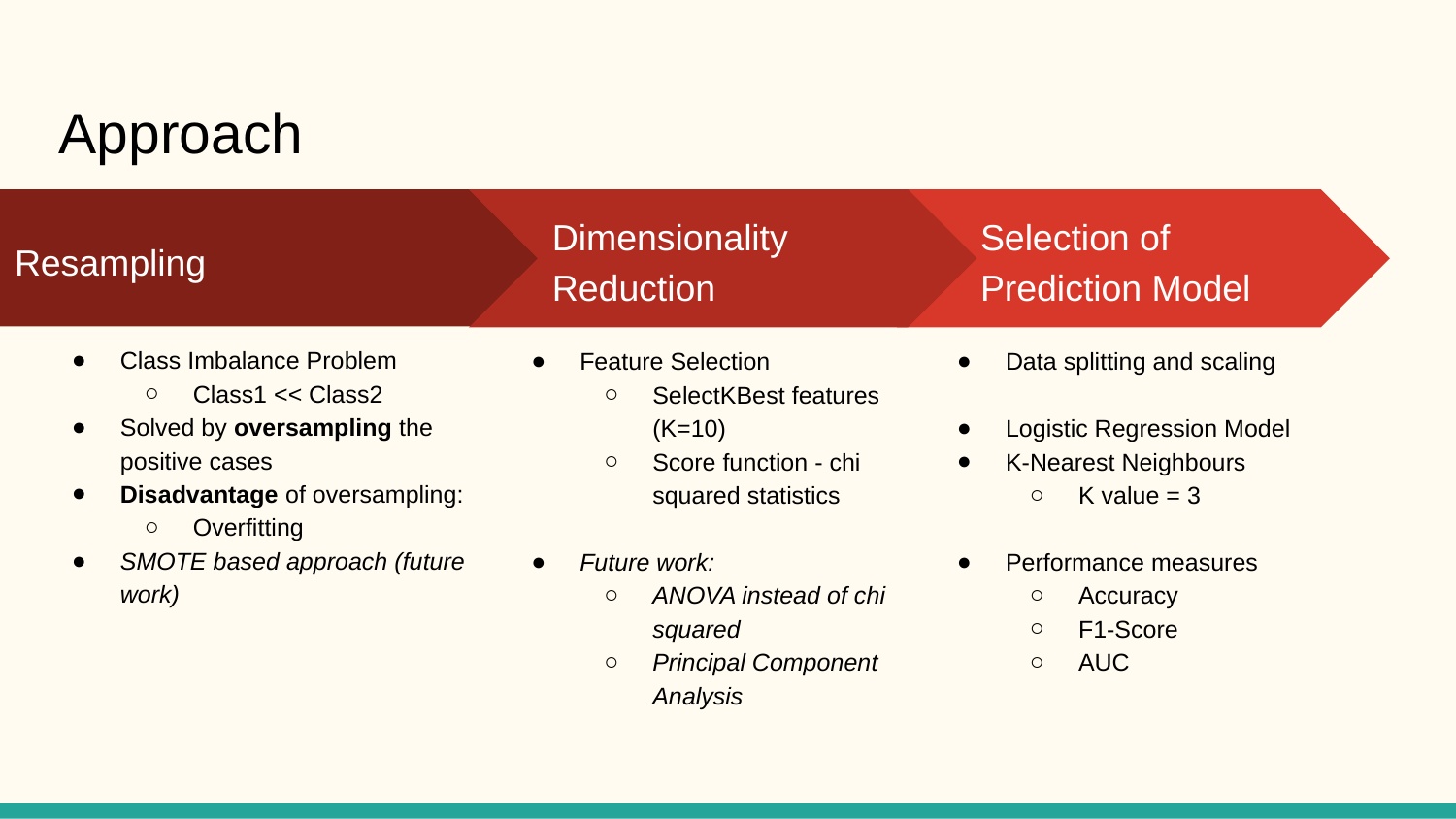

# Approach
Dimensionality Reduction
Selection of Prediction Model
Resampling
Class Imbalance Problem
Class1 << Class2
Solved by oversampling the positive cases
Disadvantage of oversampling:
Overfitting
SMOTE based approach (future work)
Feature Selection
SelectKBest features (K=10)
Score function - chi squared statistics

Future work:
ANOVA instead of chi squared
Principal Component Analysis
Data splitting and scaling

Logistic Regression Model
K-Nearest Neighbours
K value = 3

Performance measures
Accuracy
F1-Score
AUC